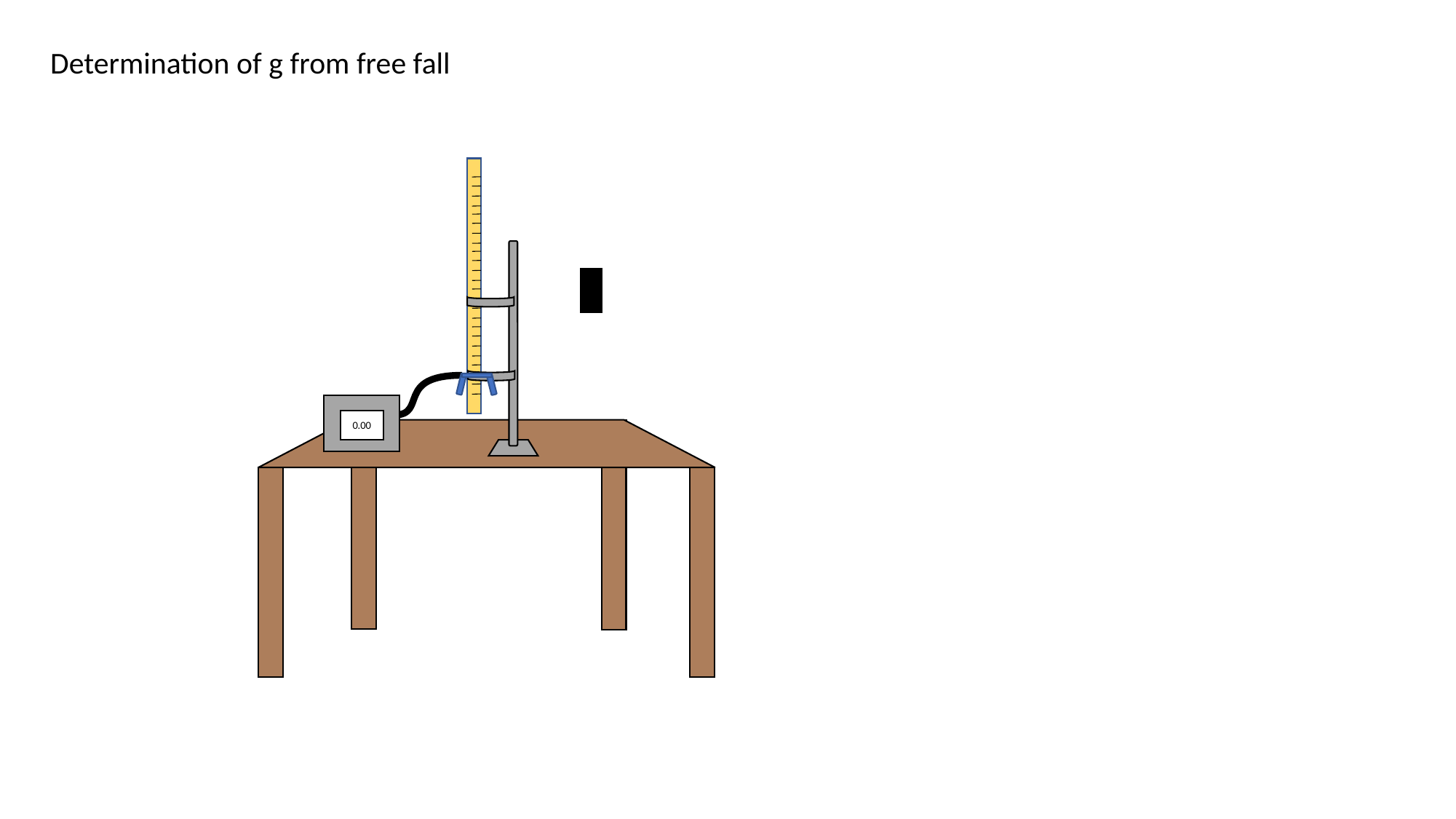

Determination of g from free fall

0.00